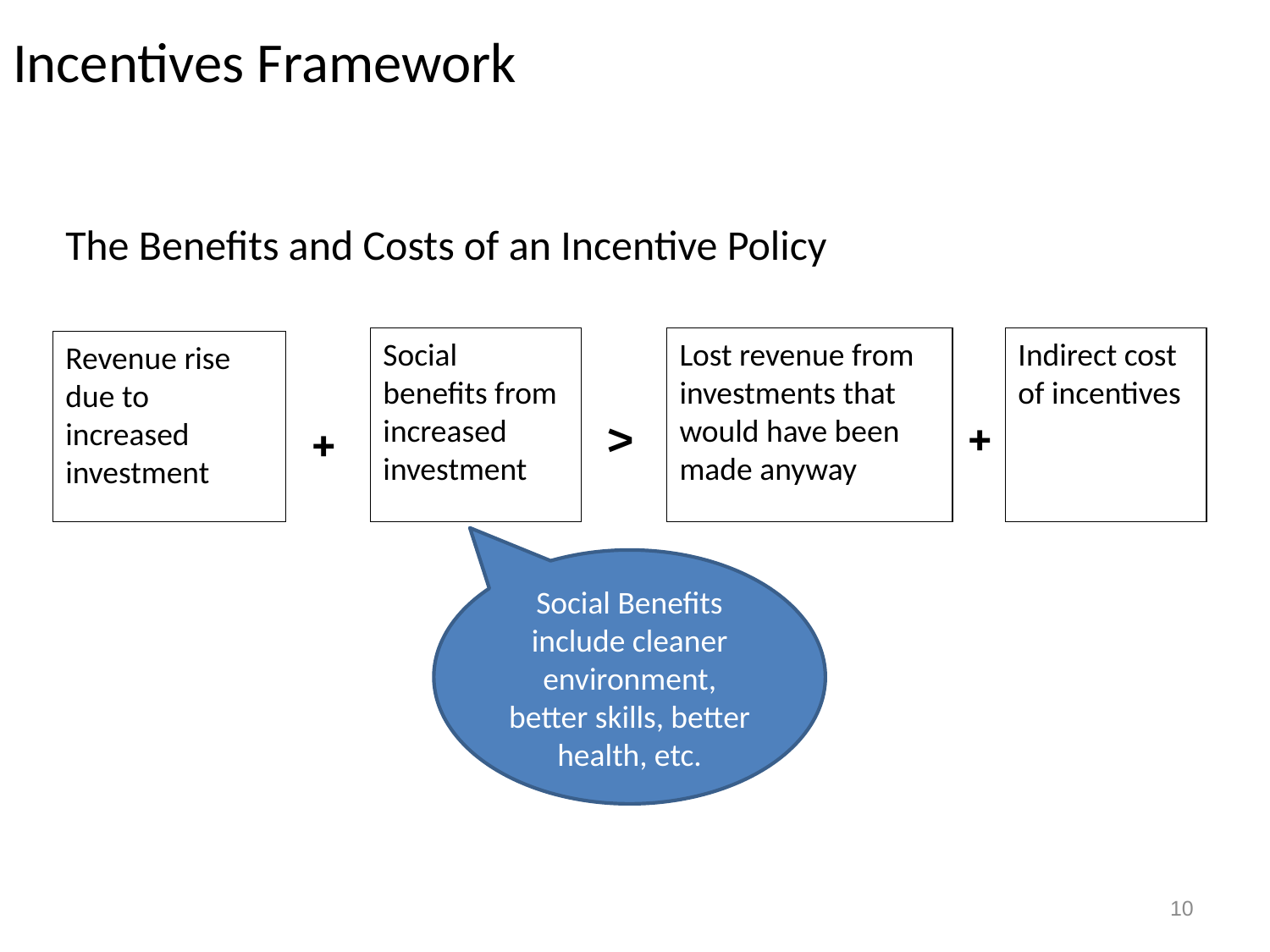

# Incentives Framework

The Benefits and Costs of an Incentive Policy
Social benefits from increased investment
Lost revenue from investments that would have been made anyway
Indirect cost of incentives
Revenue rise due to increased investment
>
+
+
Social Benefits include cleaner environment, better skills, better health, etc.
10